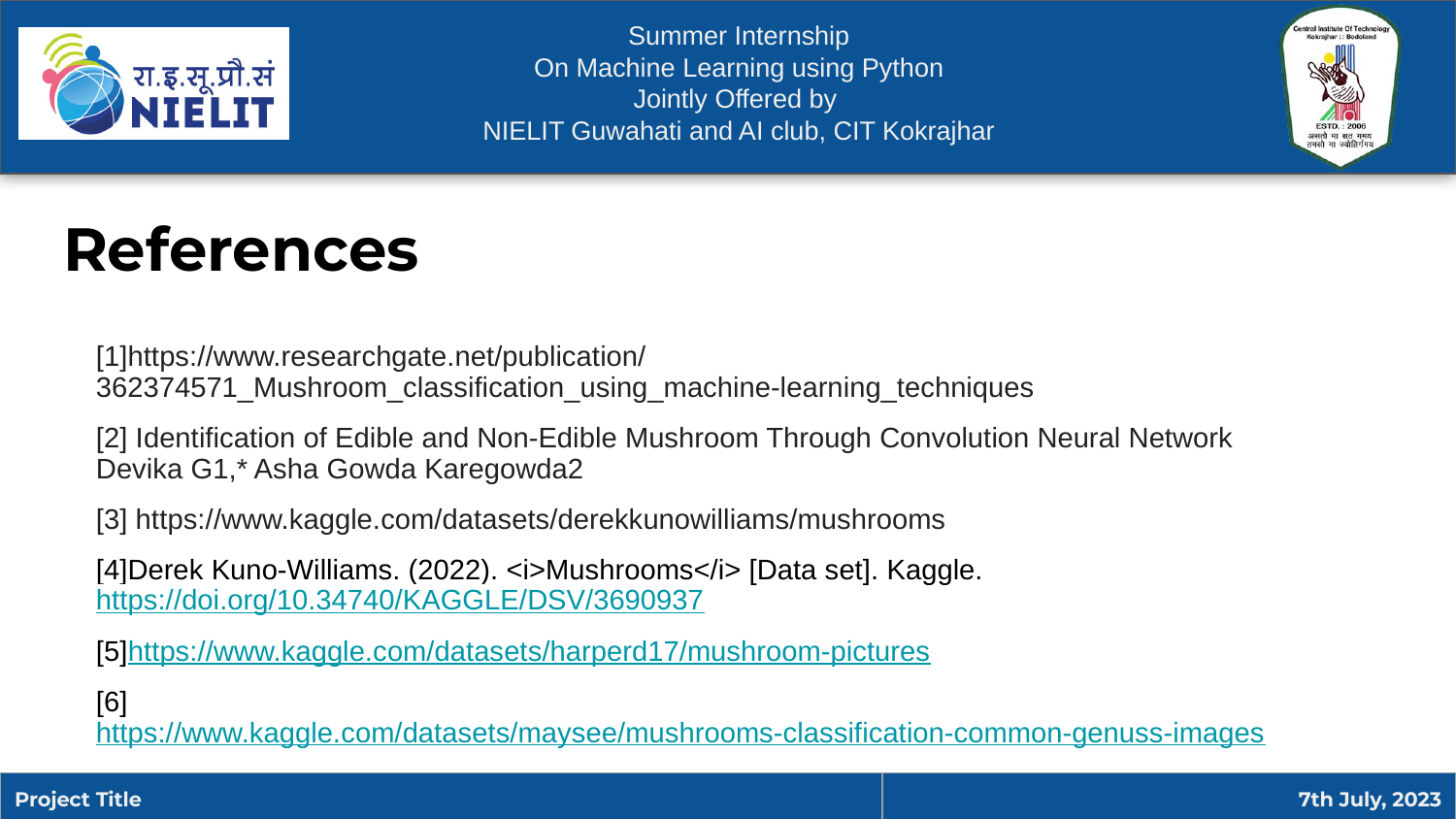

References
[1]https://www.researchgate.net/publication/362374571_Mushroom_classification_using_machine-learning_techniques
[2] Identification of Edible and Non-Edible Mushroom Through Convolution Neural Network Devika G1,* Asha Gowda Karegowda2
[3] https://www.kaggle.com/datasets/derekkunowilliams/mushrooms
[4]Derek Kuno-Williams. (2022). <i>Mushrooms</i> [Data set]. Kaggle. https://doi.org/10.34740/KAGGLE/DSV/3690937
[5]https://www.kaggle.com/datasets/harperd17/mushroom-pictures
[6]https://www.kaggle.com/datasets/maysee/mushrooms-classification-common-genuss-images